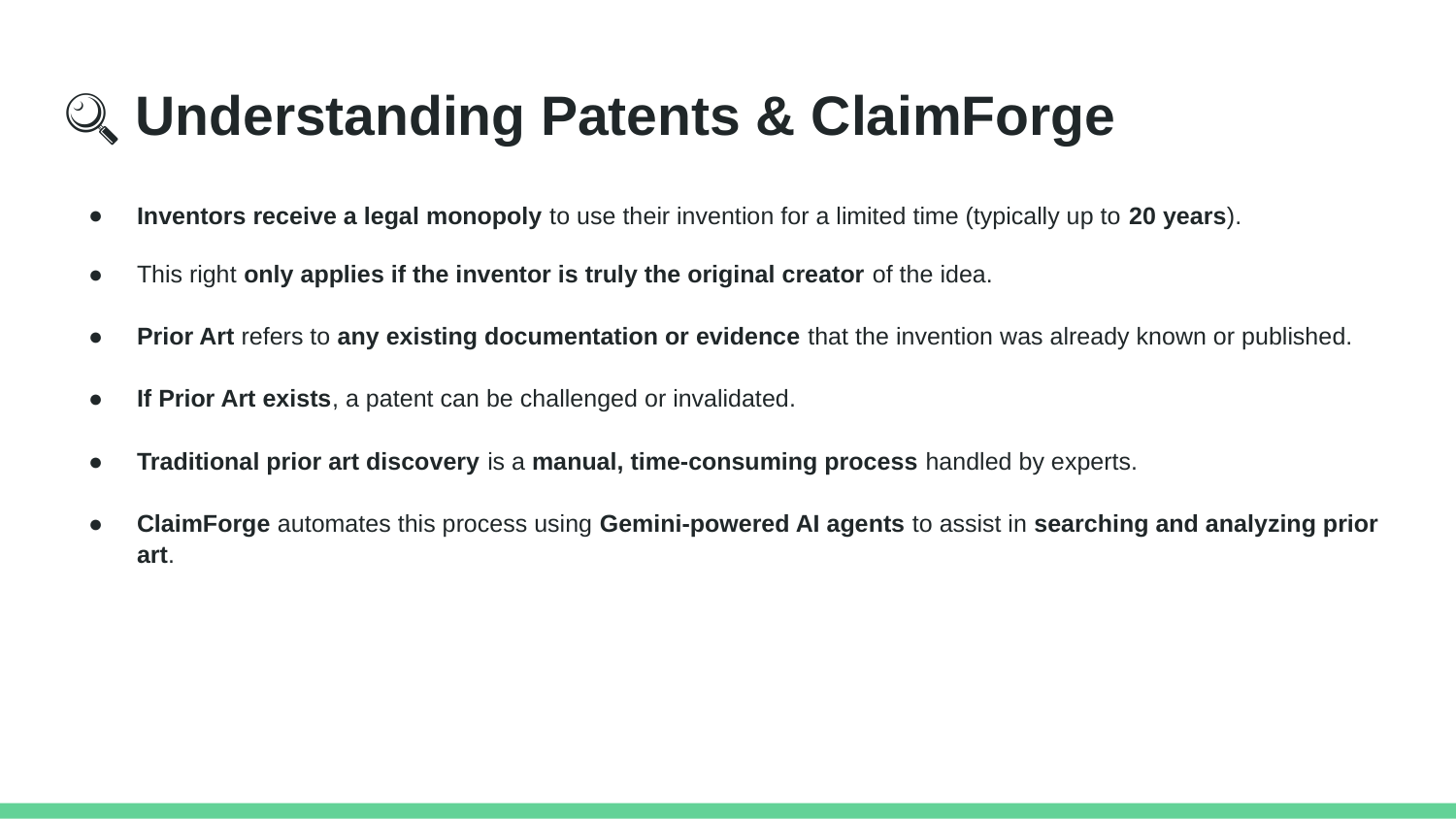

# 🔍 Understanding Patents & ClaimForge

Inventors receive a legal monopoly to use their invention for a limited time (typically up to 20 years).
This right only applies if the inventor is truly the original creator of the idea.
Prior Art refers to any existing documentation or evidence that the invention was already known or published.
If Prior Art exists, a patent can be challenged or invalidated.
Traditional prior art discovery is a manual, time-consuming process handled by experts.
ClaimForge automates this process using Gemini-powered AI agents to assist in searching and analyzing prior art.